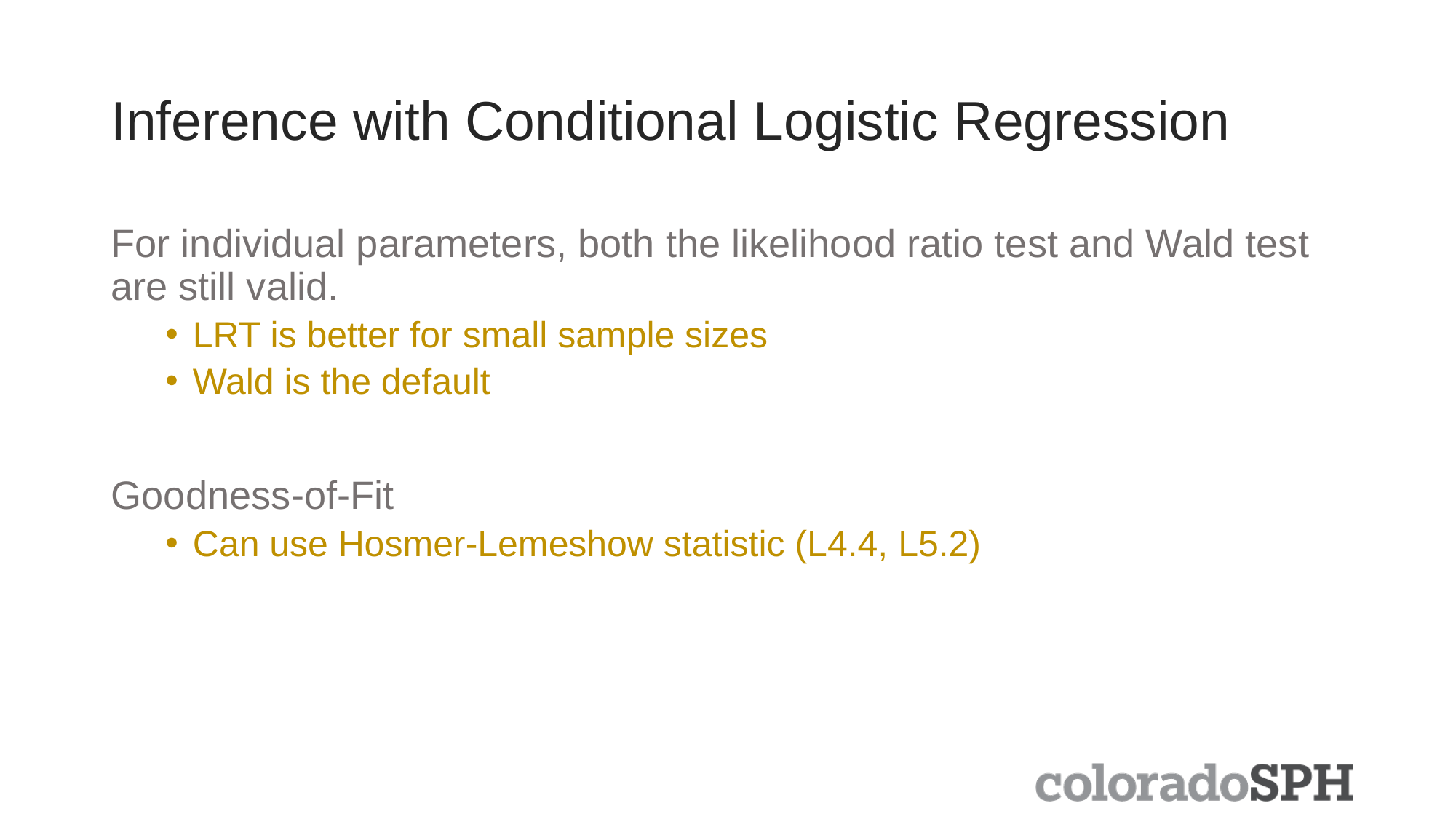

# Inference with Conditional Logistic Regression
For individual parameters, both the likelihood ratio test and Wald test are still valid.
LRT is better for small sample sizes
Wald is the default

Goodness-of-Fit
Can use Hosmer-Lemeshow statistic (L4.4, L5.2)